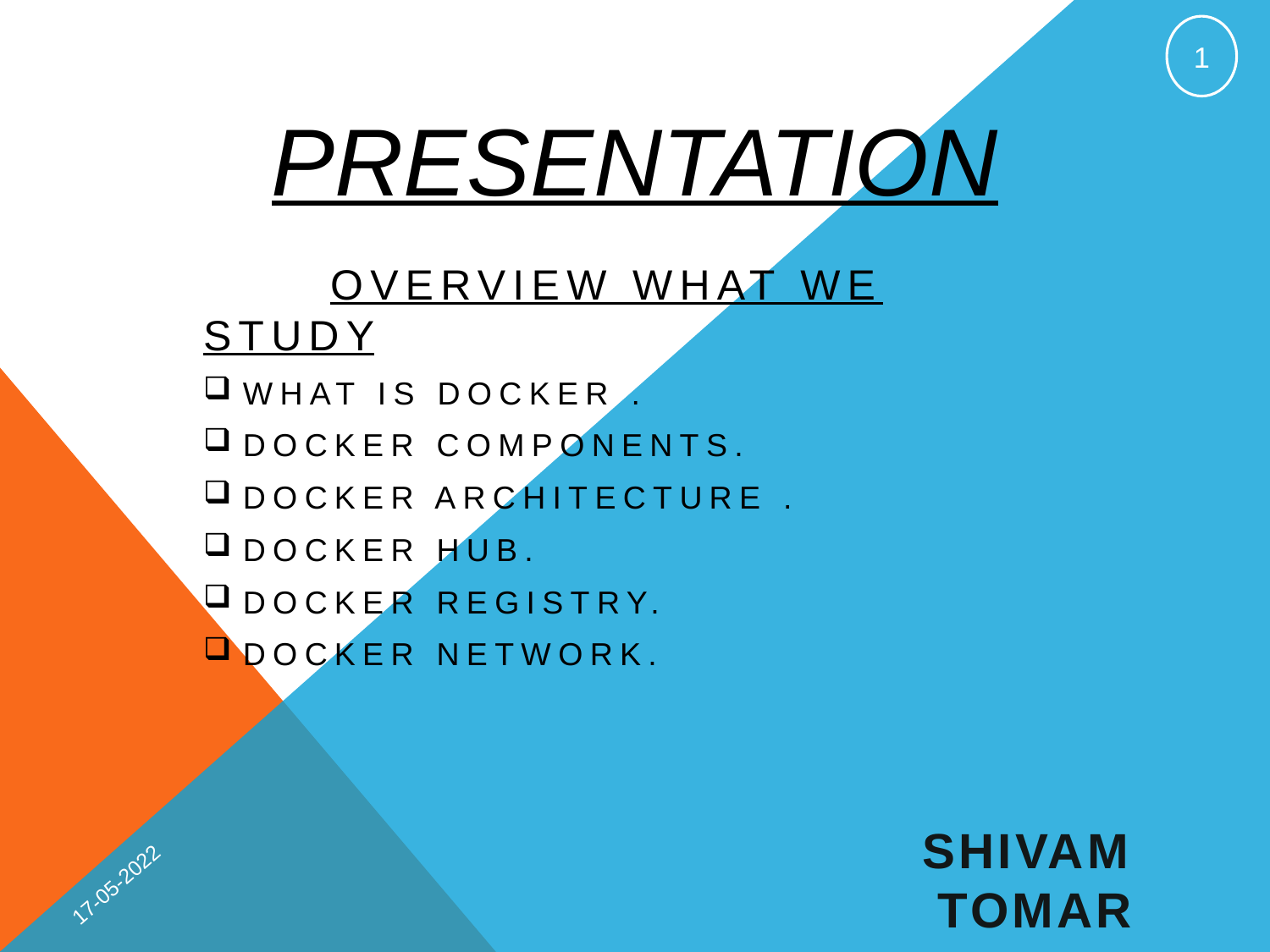

1
1
# Presentation
	overview what we study
What is Docker .
Docker Components.
Docker Architecture .
Docker hub.
Docker registry.
Docker Network.

17-05-2022
Shivam Tomar